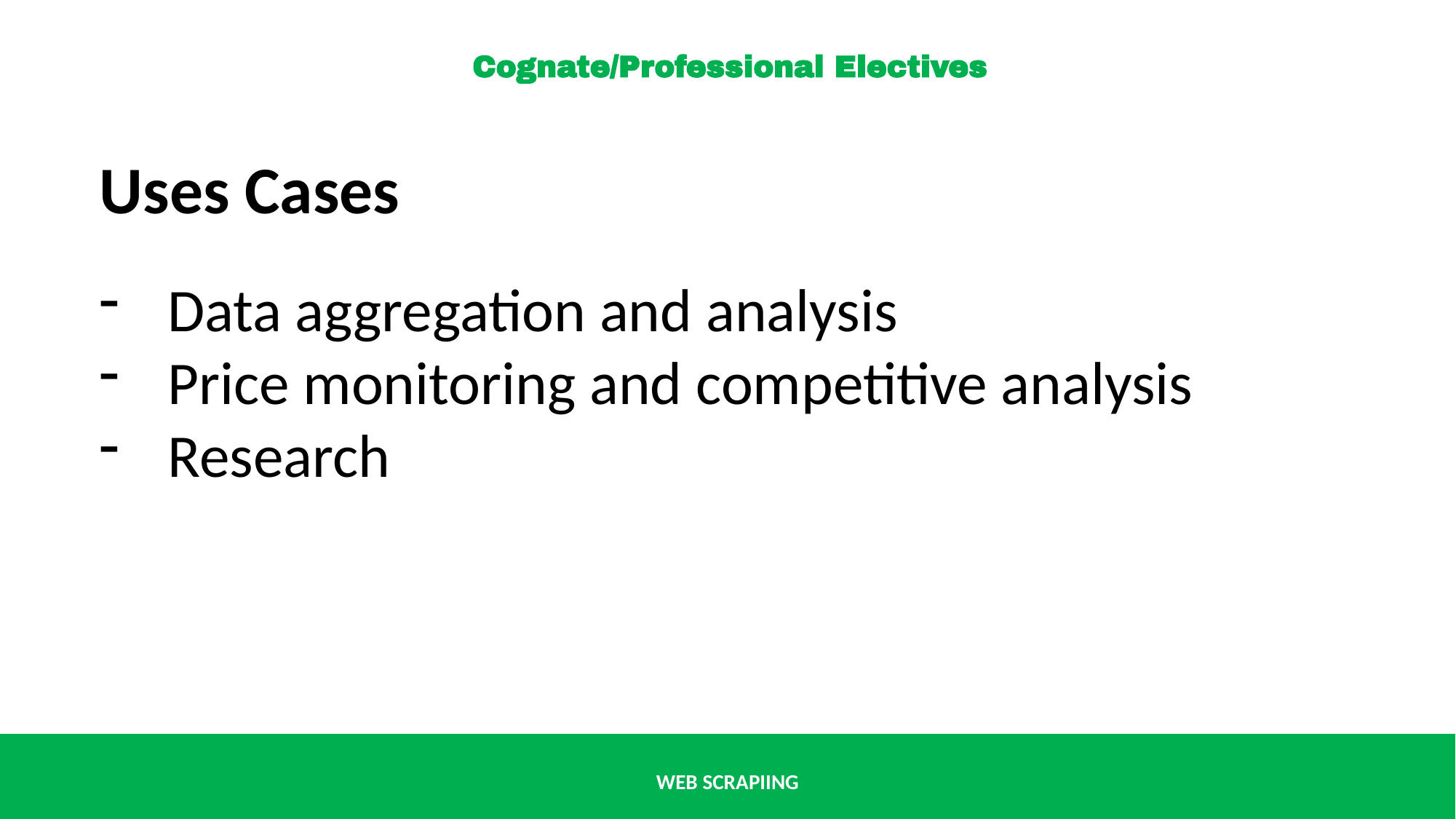

Uses Cases

Data aggregation and analysis
Price monitoring and competitive analysis
Research